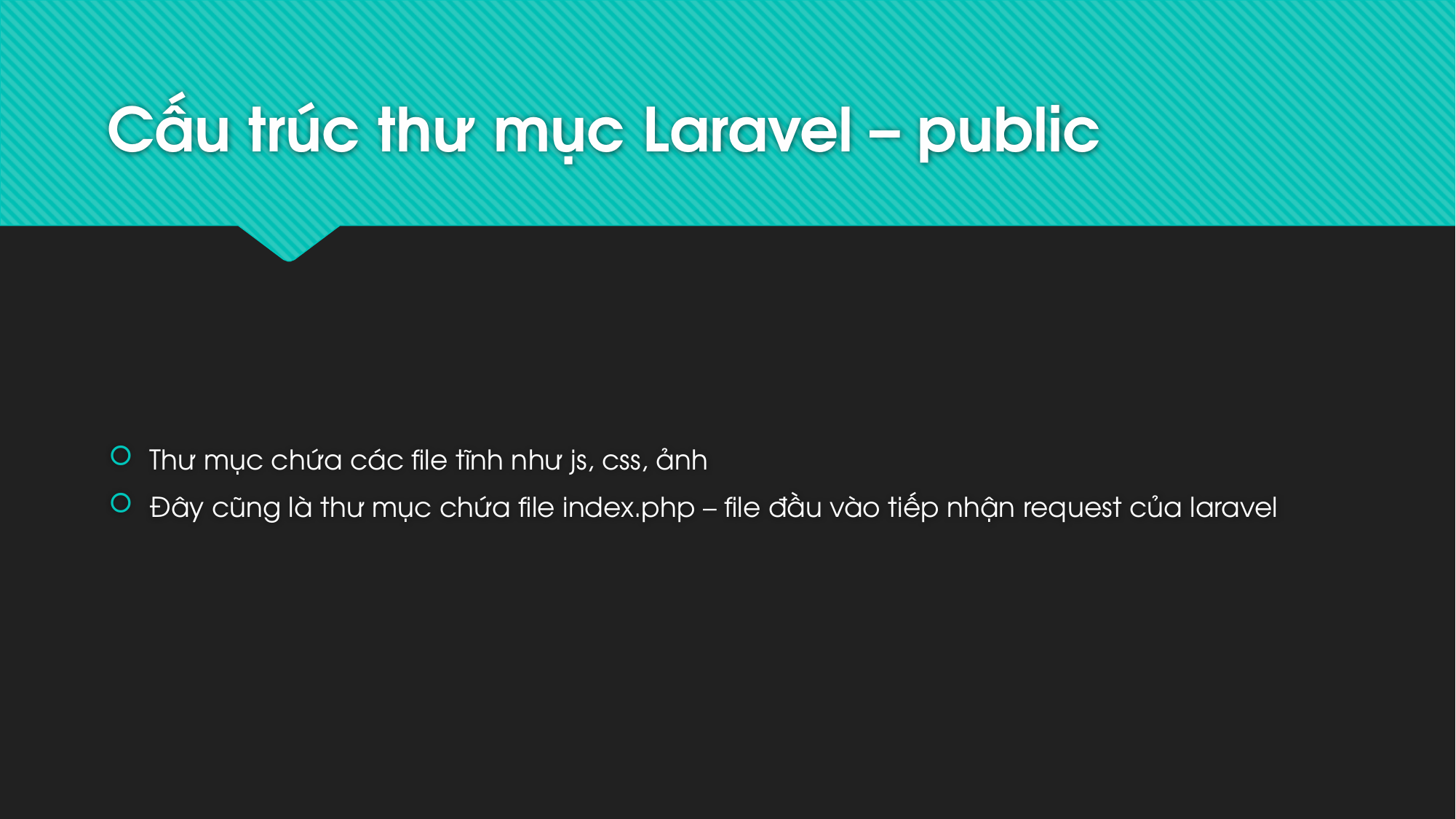

# Cấu trúc thư mục Laravel – public
Thư mục chứa các file tĩnh như js, css, ảnh
Đây cũng là thư mục chứa file index.php – file đầu vào tiếp nhận request của laravel